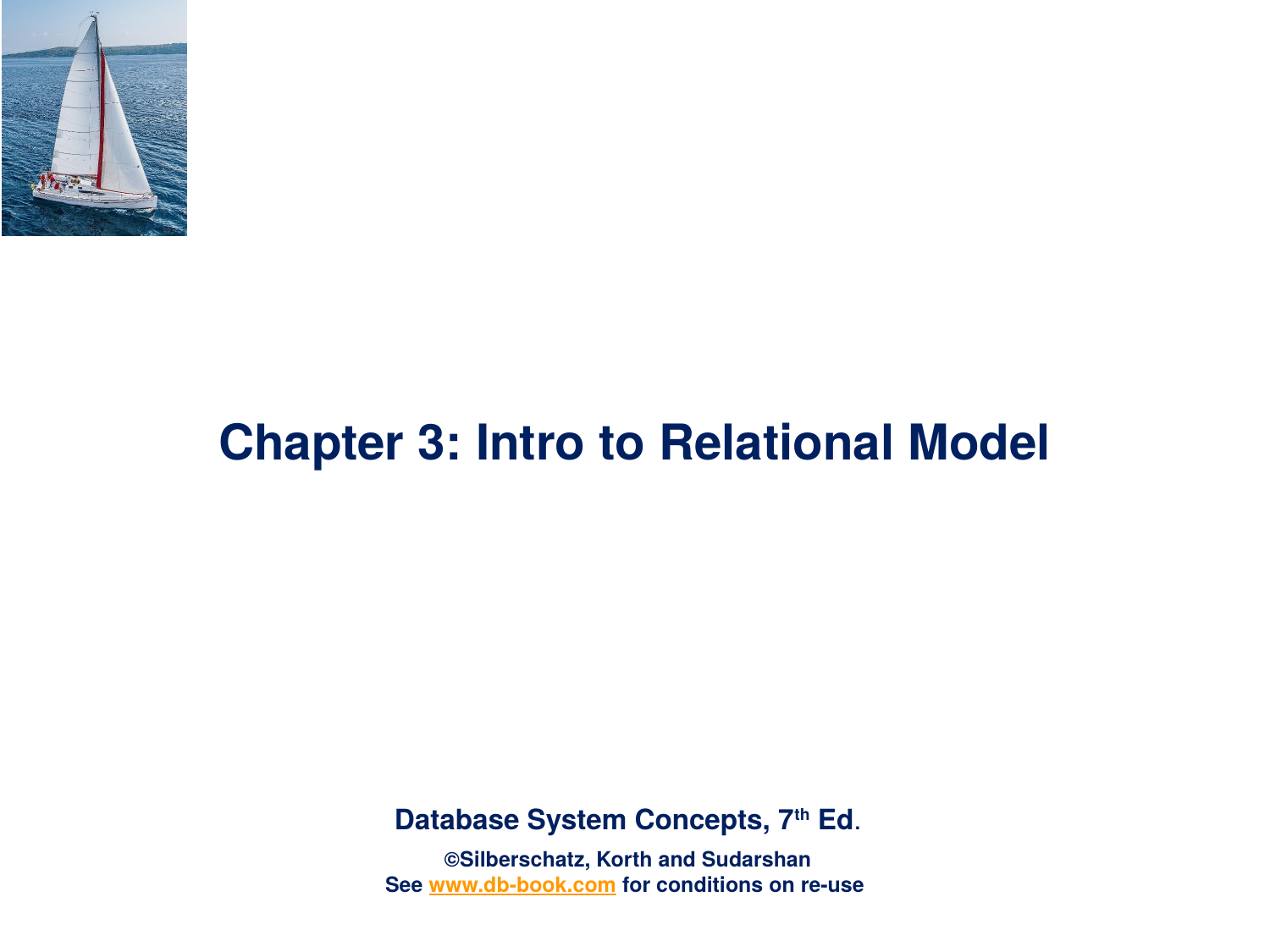

# Chapter 3: Intro to Relational Model